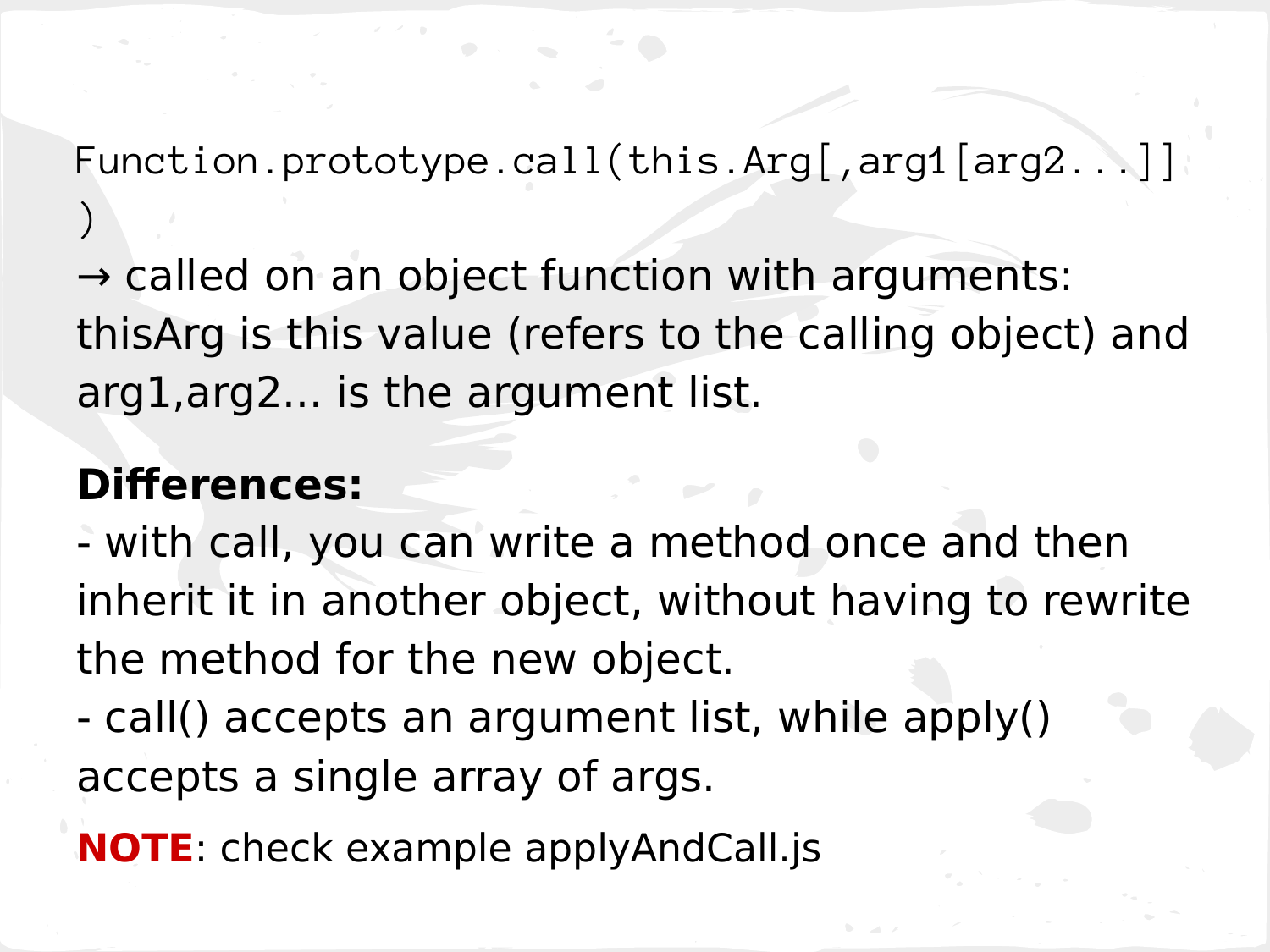

Function.prototype.call(this.Arg[,arg1[arg2...]])
→ called on an object function with arguments: thisArg is this value (refers to the calling object) and arg1,arg2... is the argument list.

Differences:
- with call, you can write a method once and then inherit it in another object, without having to rewrite the method for the new object.
- call() accepts an argument list, while apply() accepts a single array of args.

NOTE: check example applyAndCall.js